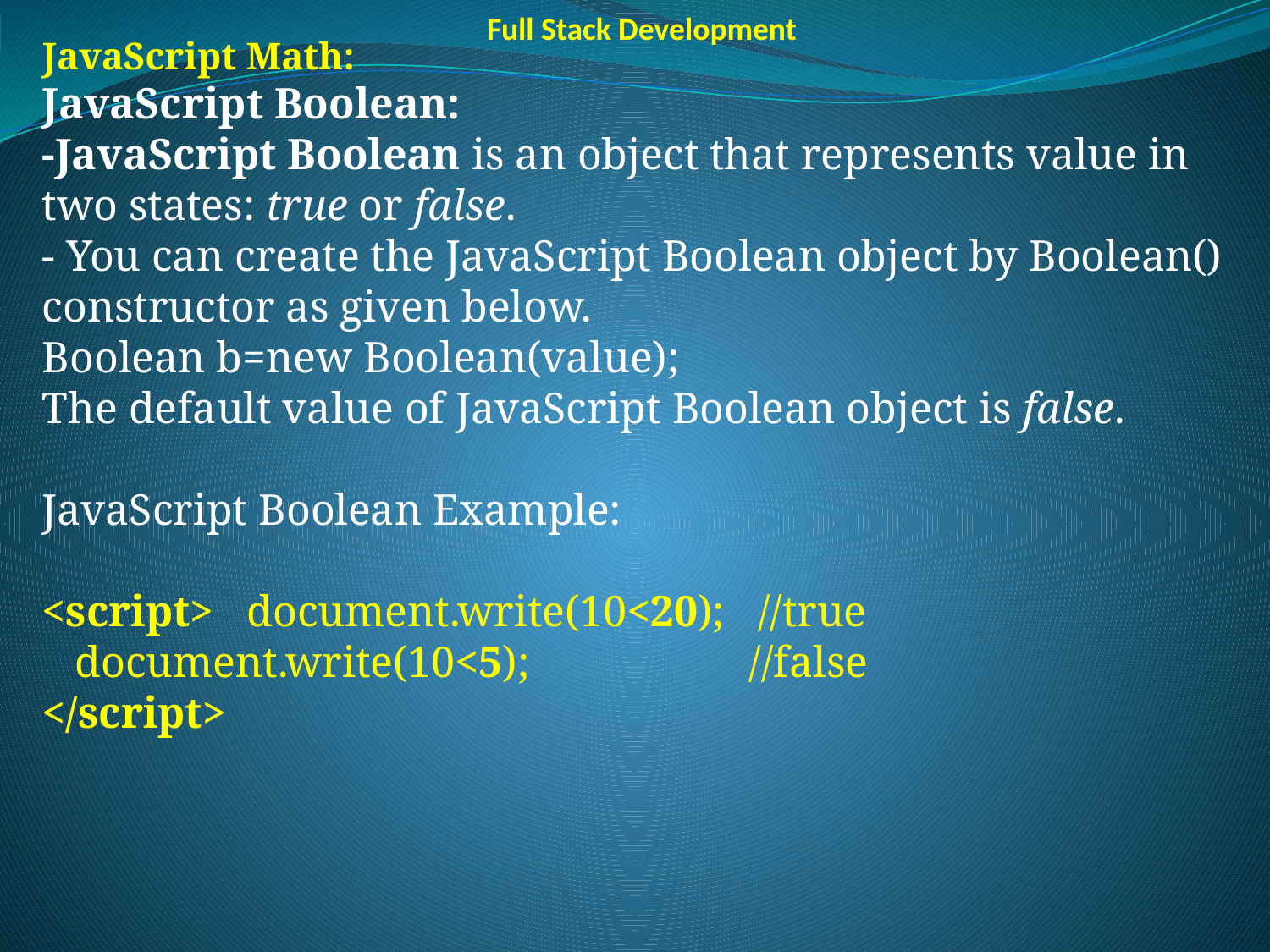

Full Stack Development

JavaScript Math:
JavaScript Boolean:
-JavaScript Boolean is an object that represents value in two states: true or false.
- You can create the JavaScript Boolean object by Boolean() constructor as given below.
Boolean b=new Boolean(value);
The default value of JavaScript Boolean object is false.

JavaScript Boolean Example:

<script>   document.write(10<20);   //true
   document.write(10<5);                    //false
</script>